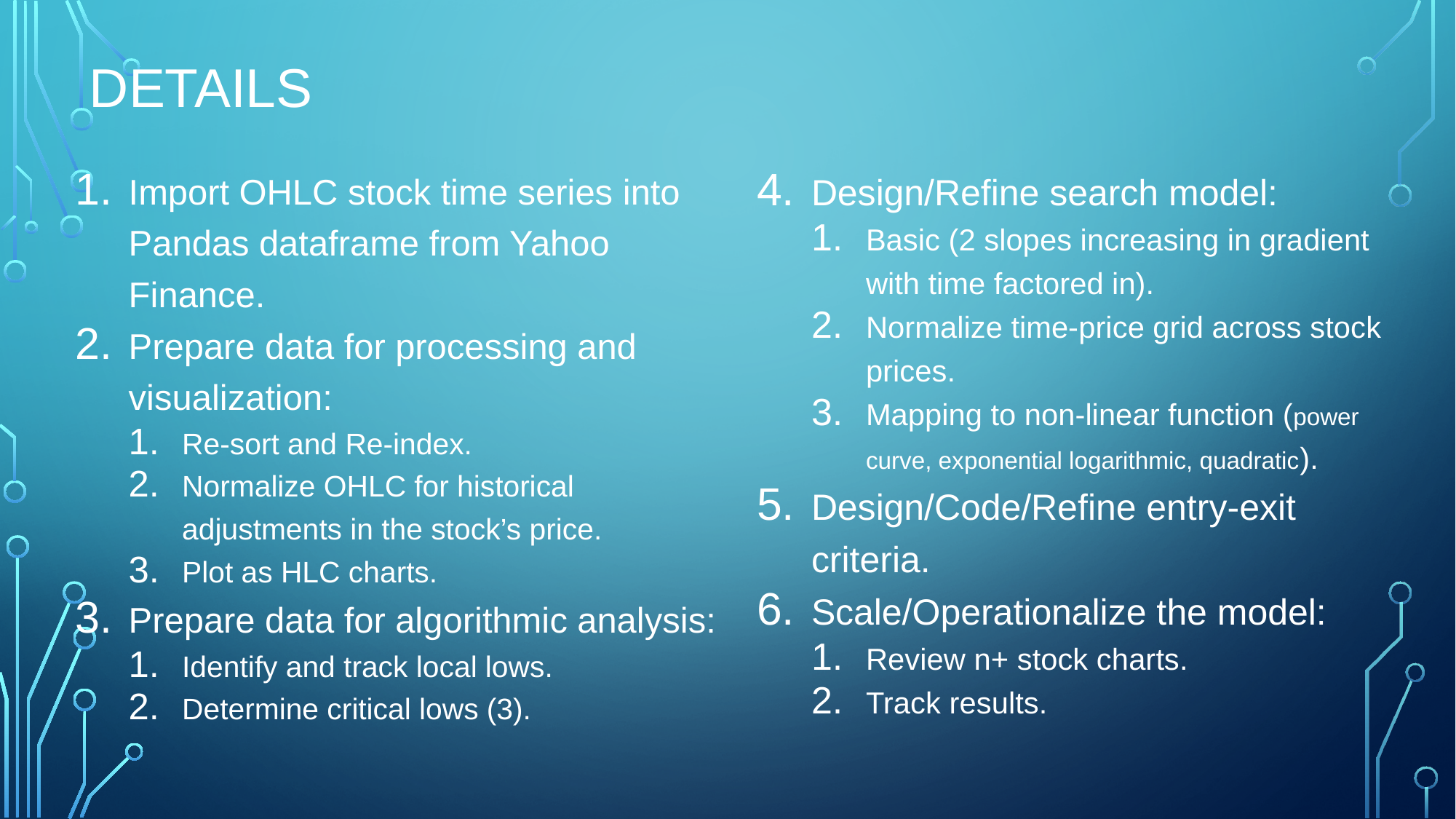

# Details
Import OHLC stock time series into Pandas dataframe from Yahoo Finance.
Prepare data for processing and visualization:
Re-sort and Re-index.
Normalize OHLC for historical adjustments in the stock’s price.
Plot as HLC charts.
Prepare data for algorithmic analysis:
Identify and track local lows.
Determine critical lows (3).
Design/Refine search model:
Basic (2 slopes increasing in gradient with time factored in).
Normalize time-price grid across stock prices.
Mapping to non-linear function (power curve, exponential logarithmic, quadratic).
Design/Code/Refine entry-exit criteria.
Scale/Operationalize the model:
Review n+ stock charts.
Track results.